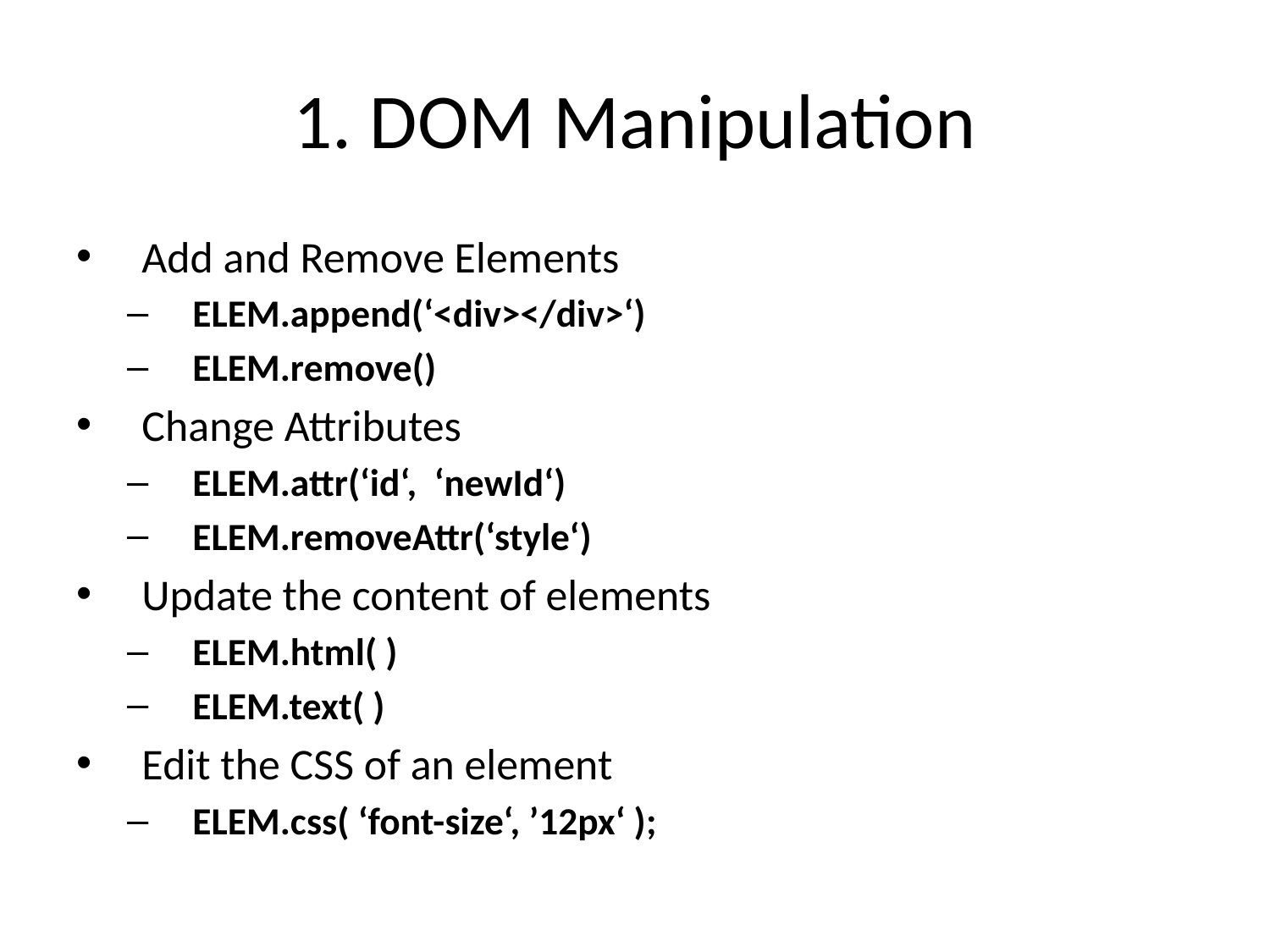

# 1. DOM Manipulation
Add and Remove Elements
ELEM.append(‘<div></div>‘)
ELEM.remove()
Change Attributes
ELEM.attr(‘id‘,  ‘newId‘)
ELEM.removeAttr(‘style‘)
Update the content of elements
ELEM.html( )
ELEM.text( )
Edit the CSS of an element
ELEM.css( ‘font-size‘, ’12px‘ );